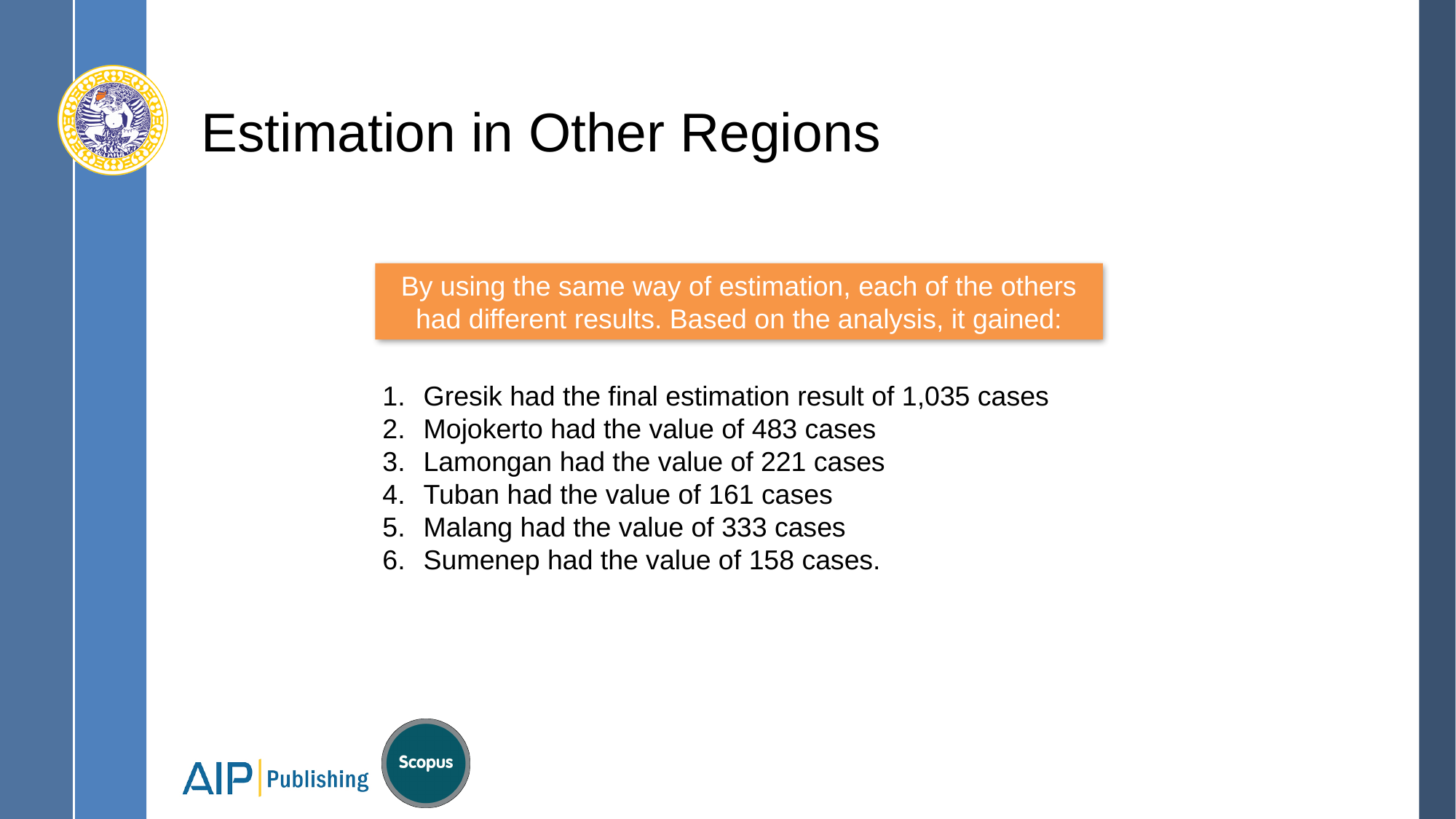

# Estimation in Other Regions
By using the same way of estimation, each of the others had different results. Based on the analysis, it gained:

Gresik had the final estimation result of 1,035 cases
Mojokerto had the value of 483 cases
Lamongan had the value of 221 cases
Tuban had the value of 161 cases
Malang had the value of 333 cases
Sumenep had the value of 158 cases.